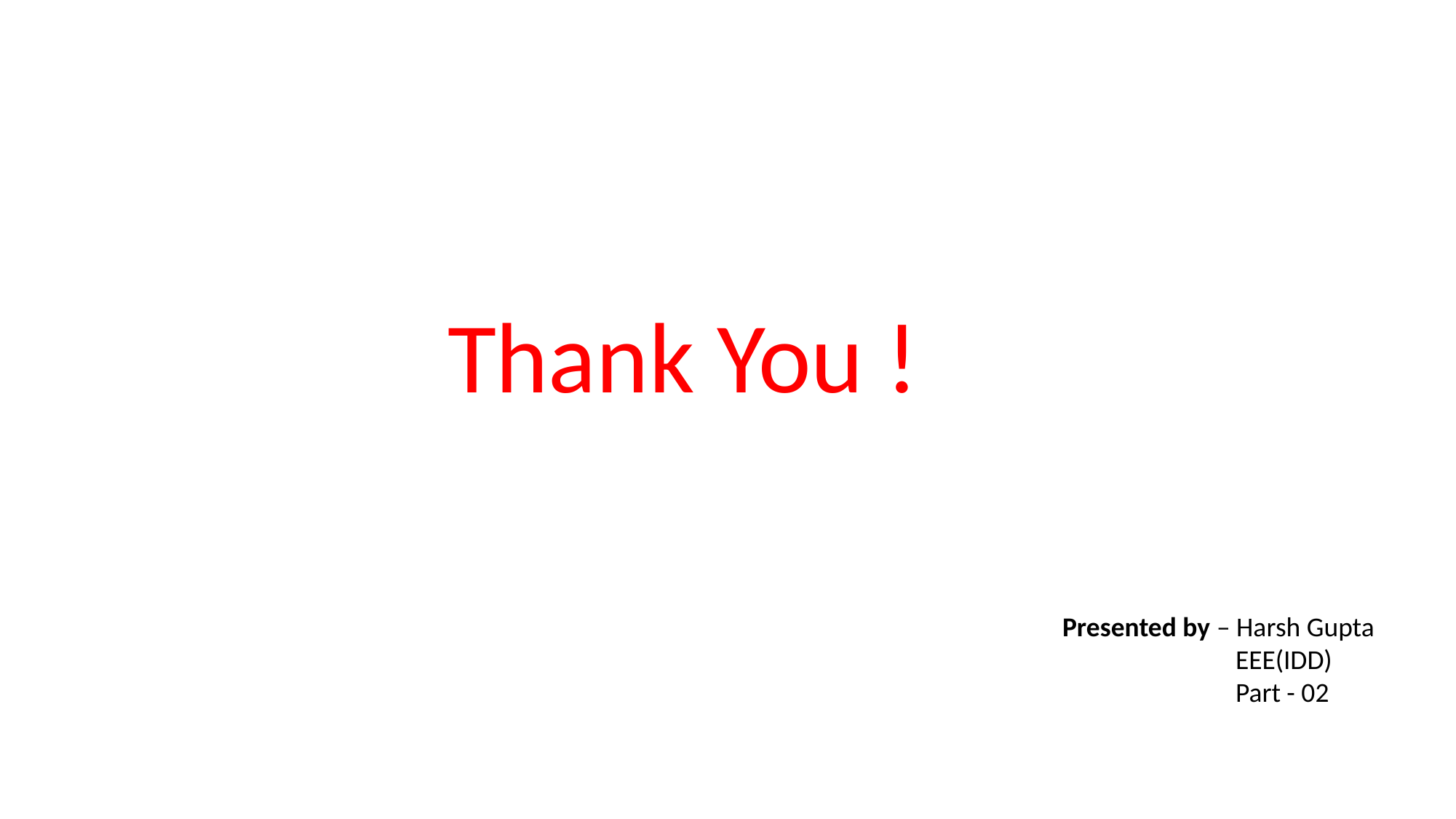

# Thank You !
Presented by – Harsh Gupta
                            EEE(IDD)
                            Part - 02